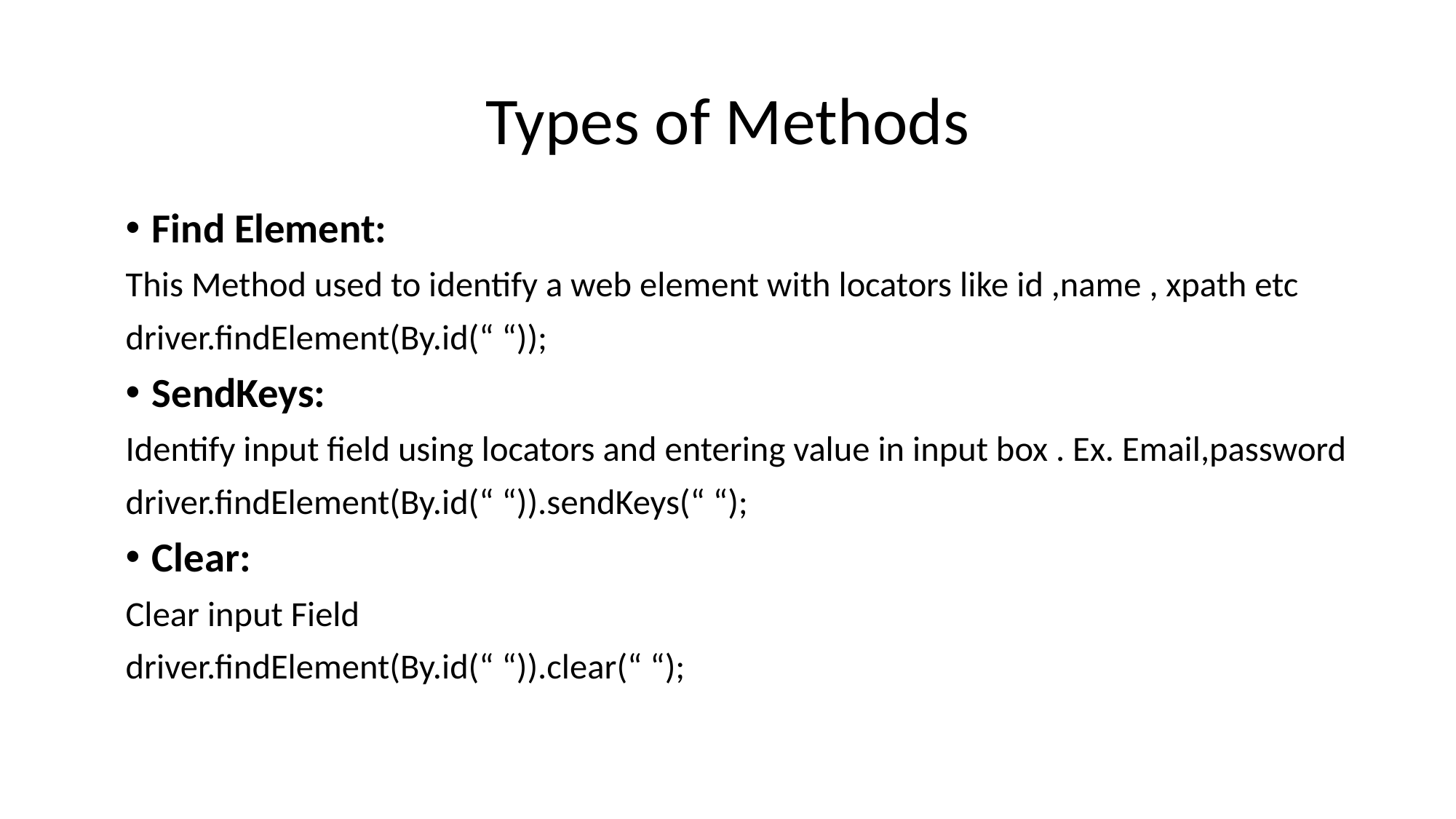

# Types of Methods
Find Element:
This Method used to identify a web element with locators like id ,name , xpath etc
driver.findElement(By.id(“ “));
SendKeys:
Identify input field using locators and entering value in input box . Ex. Email,password
driver.findElement(By.id(“ “)).sendKeys(“ “);
Clear:
Clear input Field
driver.findElement(By.id(“ “)).clear(“ “);